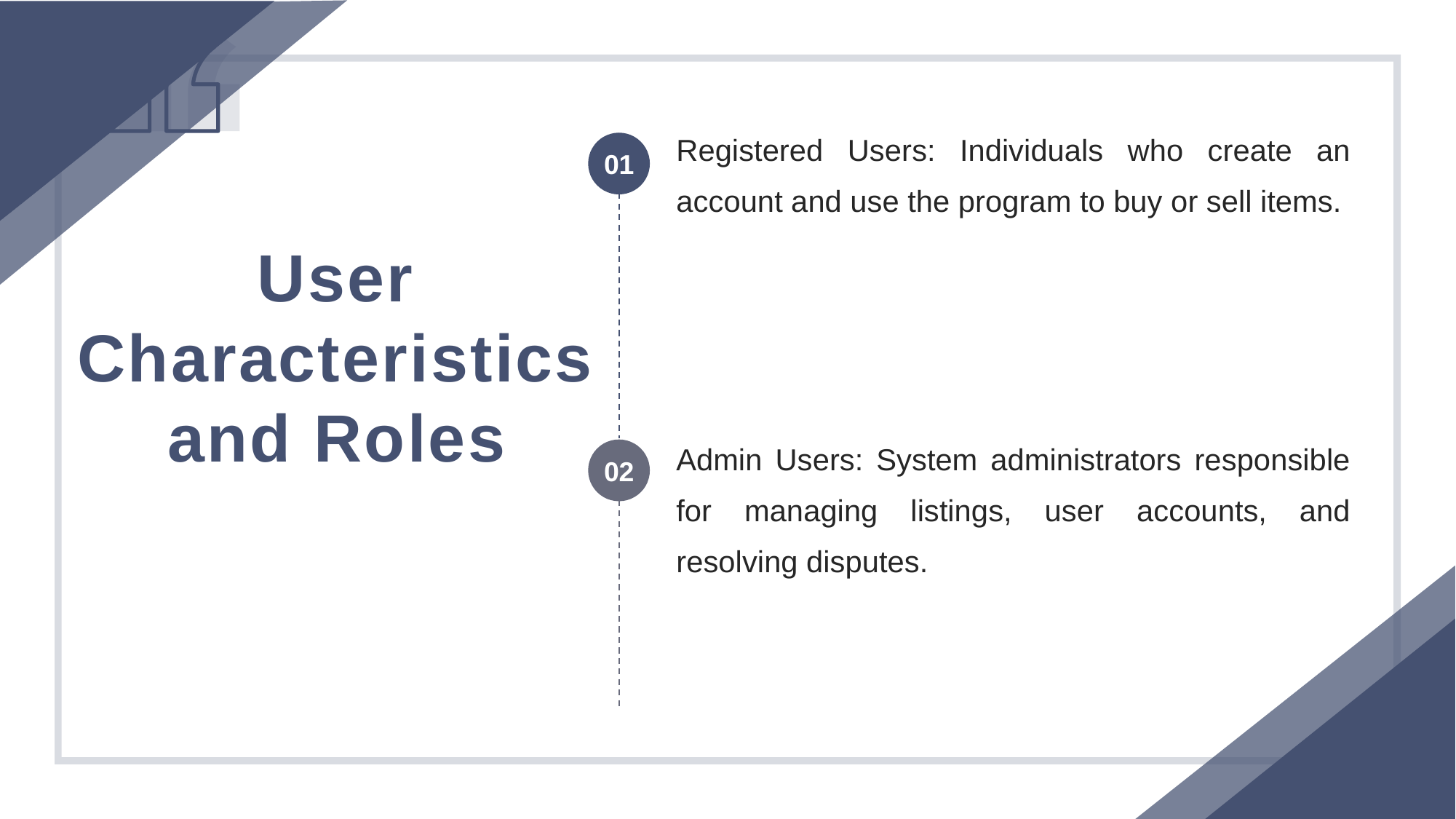

User Characteristics
and Roles
Registered Users: Individuals who create an account and use the program to buy or sell items.

01
Admin Users: System administrators responsible for managing listings, user accounts, and resolving disputes.

02